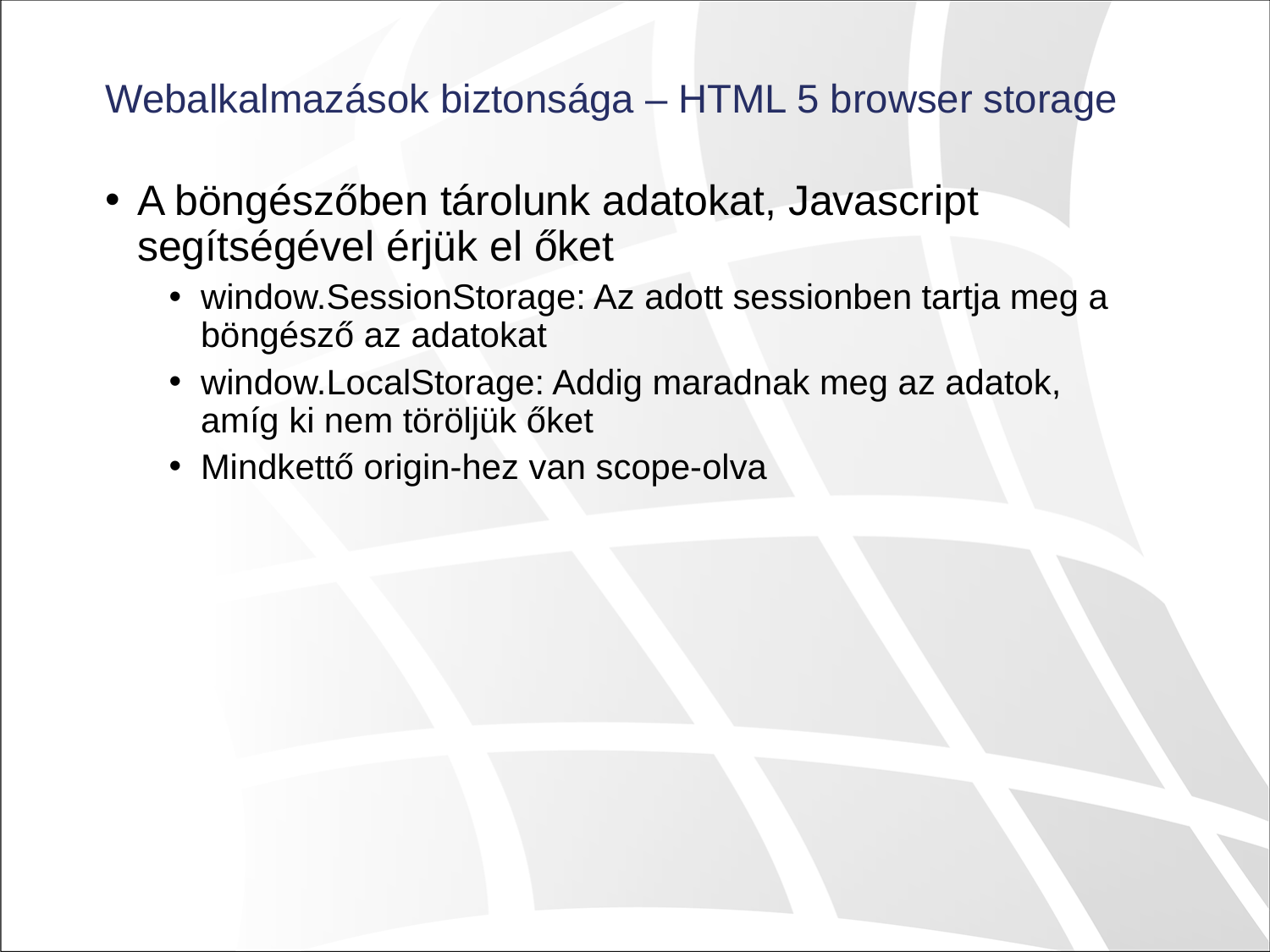

# Webalkalmazások biztonsága – HTML 5 browser storage
A böngészőben tárolunk adatokat, Javascript segítségével érjük el őket
window.SessionStorage: Az adott sessionben tartja meg a böngésző az adatokat
window.LocalStorage: Addig maradnak meg az adatok, amíg ki nem töröljük őket
Mindkettő origin-hez van scope-olva